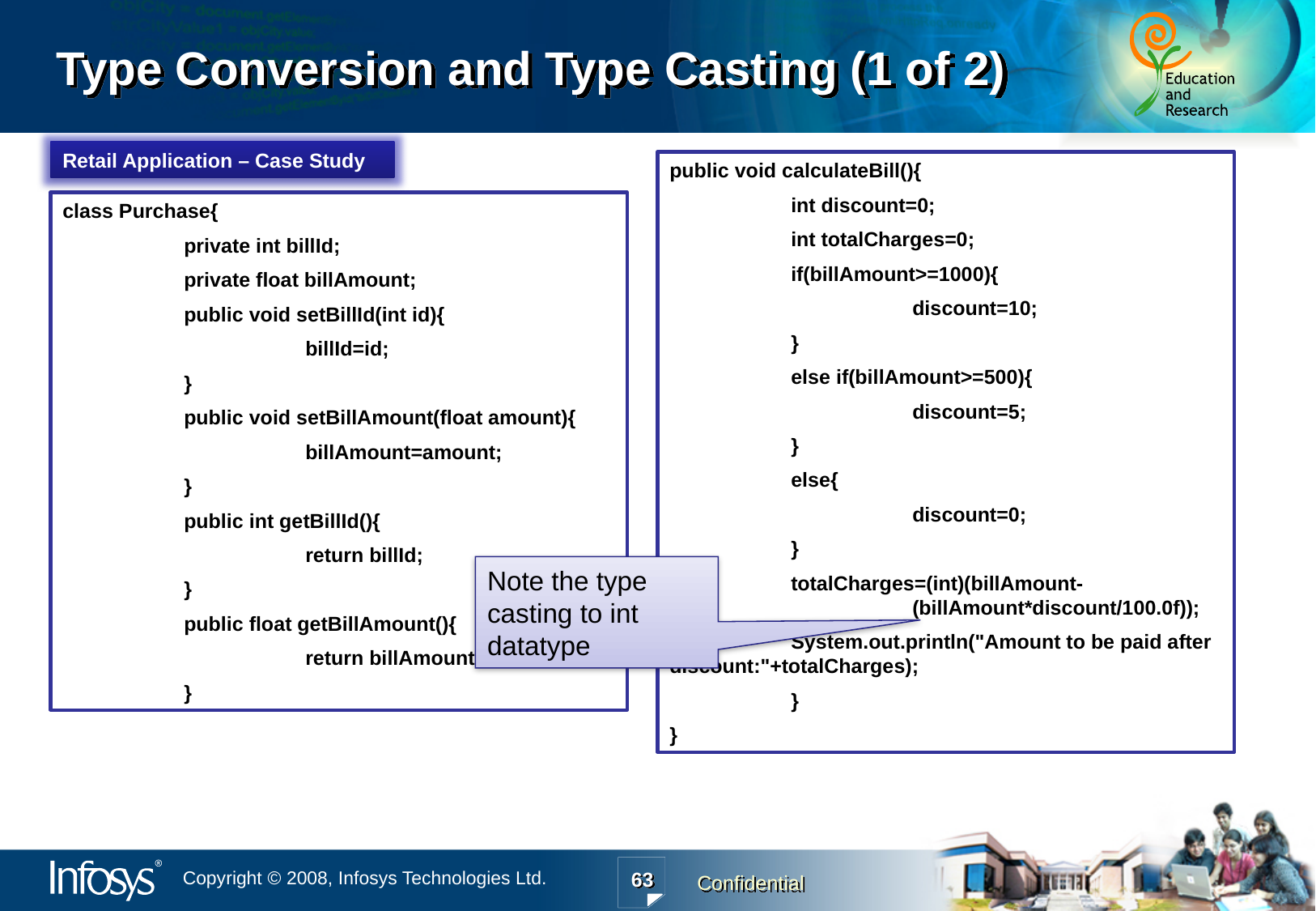

# Type Conversion and Type Casting (1 of 2)
Retail Application – Case Study
public void calculateBill(){
	int discount=0;
	int totalCharges=0;
	if(billAmount>=1000){
		discount=10;
	}
	else if(billAmount>=500){
		discount=5;
	}
	else{
		discount=0;
	}
	totalCharges=(int)(billAmount-			(billAmount*discount/100.0f));
	System.out.println("Amount to be paid after discount:"+totalCharges);
	}
}
class Purchase{
	private int billId;
	private float billAmount;
	public void setBillId(int id){
		billId=id;
	}
	public void setBillAmount(float amount){
		billAmount=amount;
	}
	public int getBillId(){
		return billId;
	}
	public float getBillAmount(){
		return billAmount;
	}
Note the type casting to int datatype
63